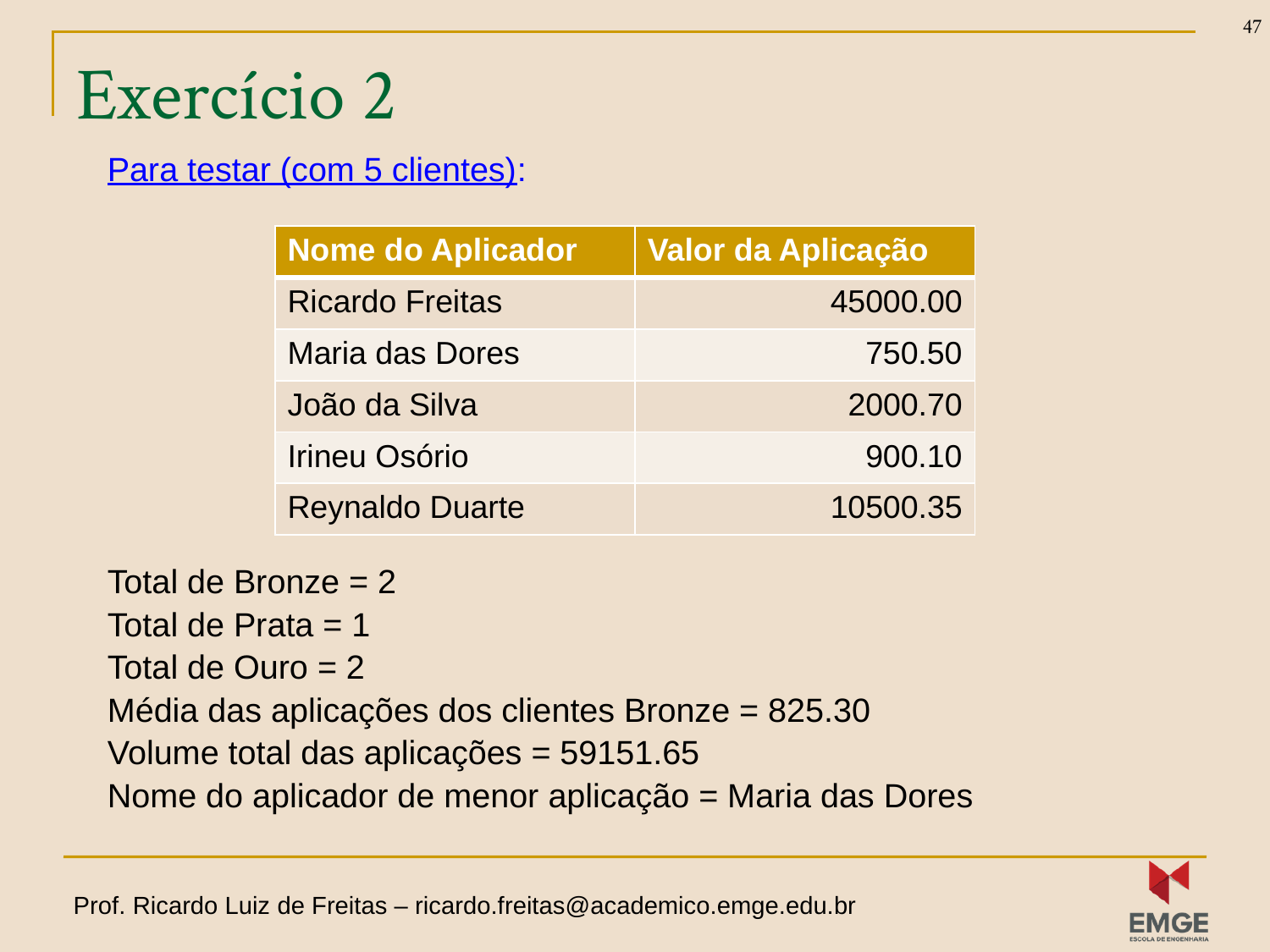

47
# Exercício 2
Para testar (com 5 clientes):

Total de Bronze = 2
Total de Prata = 1
Total de Ouro = 2
Média das aplicações dos clientes Bronze = 825.30
Volume total das aplicações = 59151.65
Nome do aplicador de menor aplicação = Maria das Dores
| Nome do Aplicador | Valor da Aplicação |
| --- | --- |
| Ricardo Freitas | 45000.00 |
| Maria das Dores | 750.50 |
| João da Silva | 2000.70 |
| Irineu Osório | 900.10 |
| Reynaldo Duarte | 10500.35 |